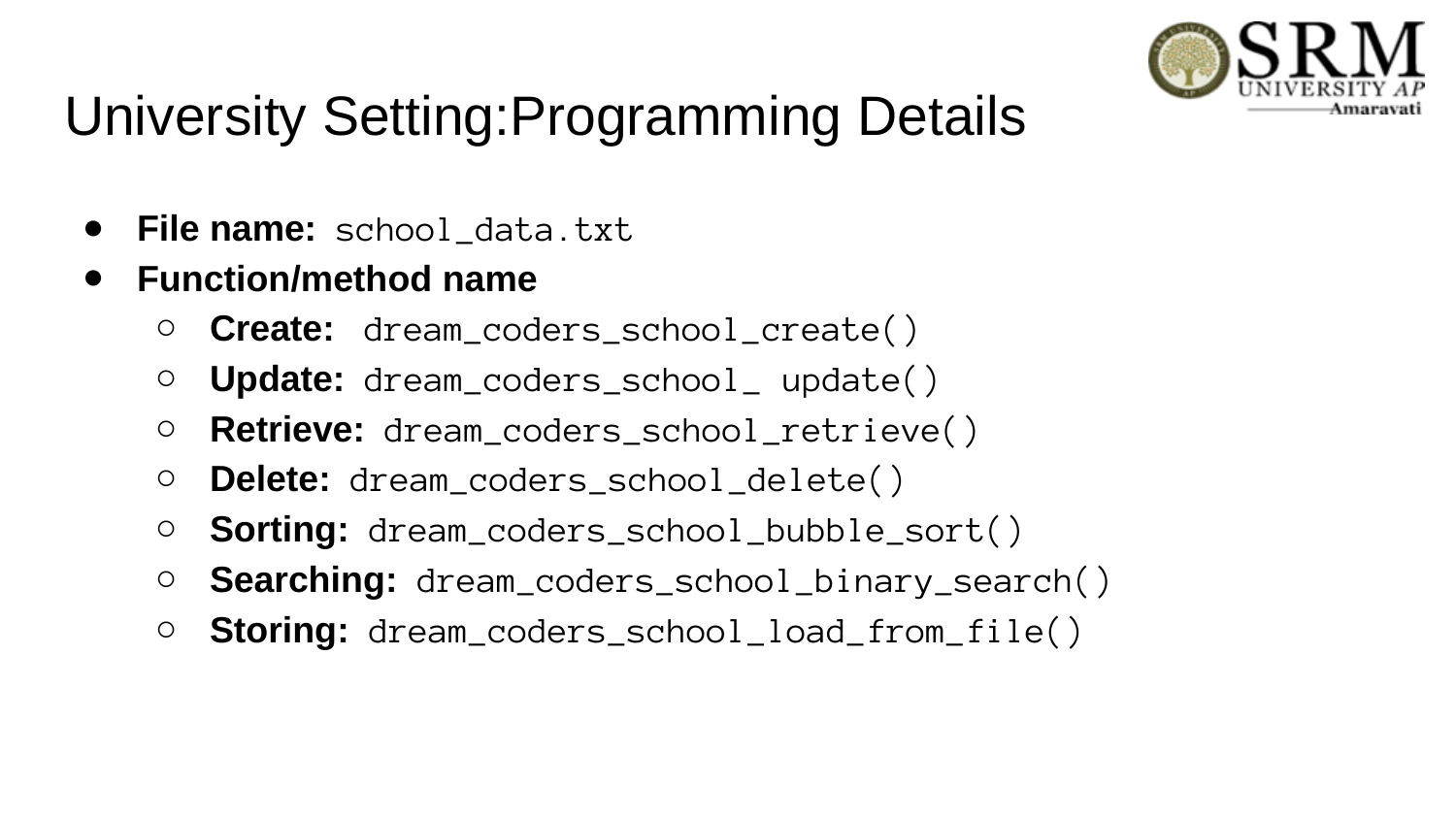

# University Setting:Programming Details
File name: school_data.txt
Function/method name
Create:  dream_coders_school_create()
Update: dream_coders_school_ update()
Retrieve: dream_coders_school_retrieve()
Delete: dream_coders_school_delete()
Sorting: dream_coders_school_bubble_sort()
Searching: dream_coders_school_binary_search()
Storing: dream_coders_school_load_from_file()